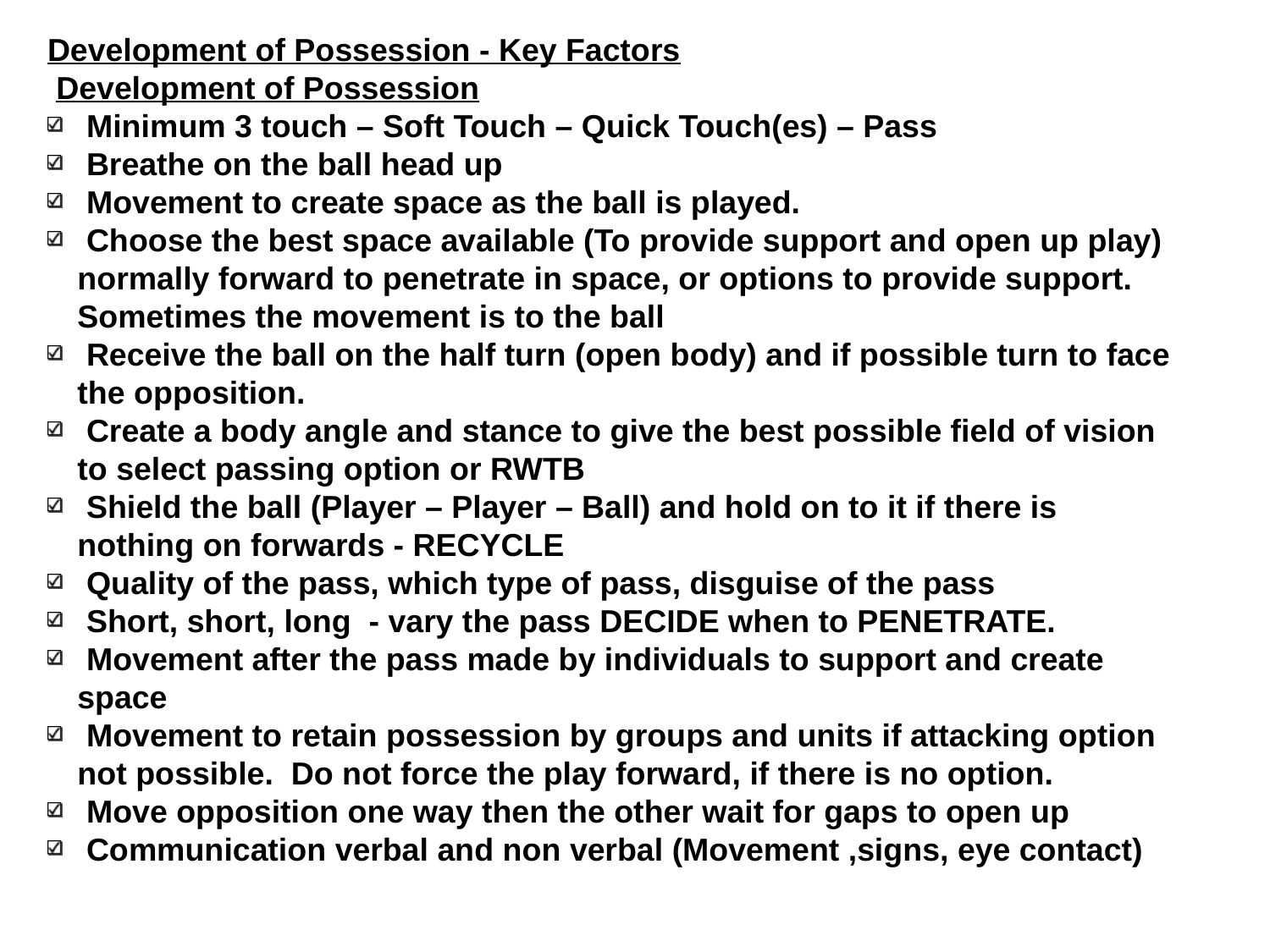

Development of Possession - Key Factors
 Development of Possession
 Minimum 3 touch – Soft Touch – Quick Touch(es) – Pass
 Breathe on the ball head up
 Movement to create space as the ball is played.
 Choose the best space available (To provide support and open up play) normally forward to penetrate in space, or options to provide support. Sometimes the movement is to the ball
 Receive the ball on the half turn (open body) and if possible turn to face the opposition.
 Create a body angle and stance to give the best possible field of vision to select passing option or RWTB
 Shield the ball (Player – Player – Ball) and hold on to it if there is nothing on forwards - RECYCLE
 Quality of the pass, which type of pass, disguise of the pass
 Short, short, long  - vary the pass DECIDE when to PENETRATE.
 Movement after the pass made by individuals to support and create space
 Movement to retain possession by groups and units if attacking option not possible.  Do not force the play forward, if there is no option.
 Move opposition one way then the other wait for gaps to open up
 Communication verbal and non verbal (Movement ,signs, eye contact)